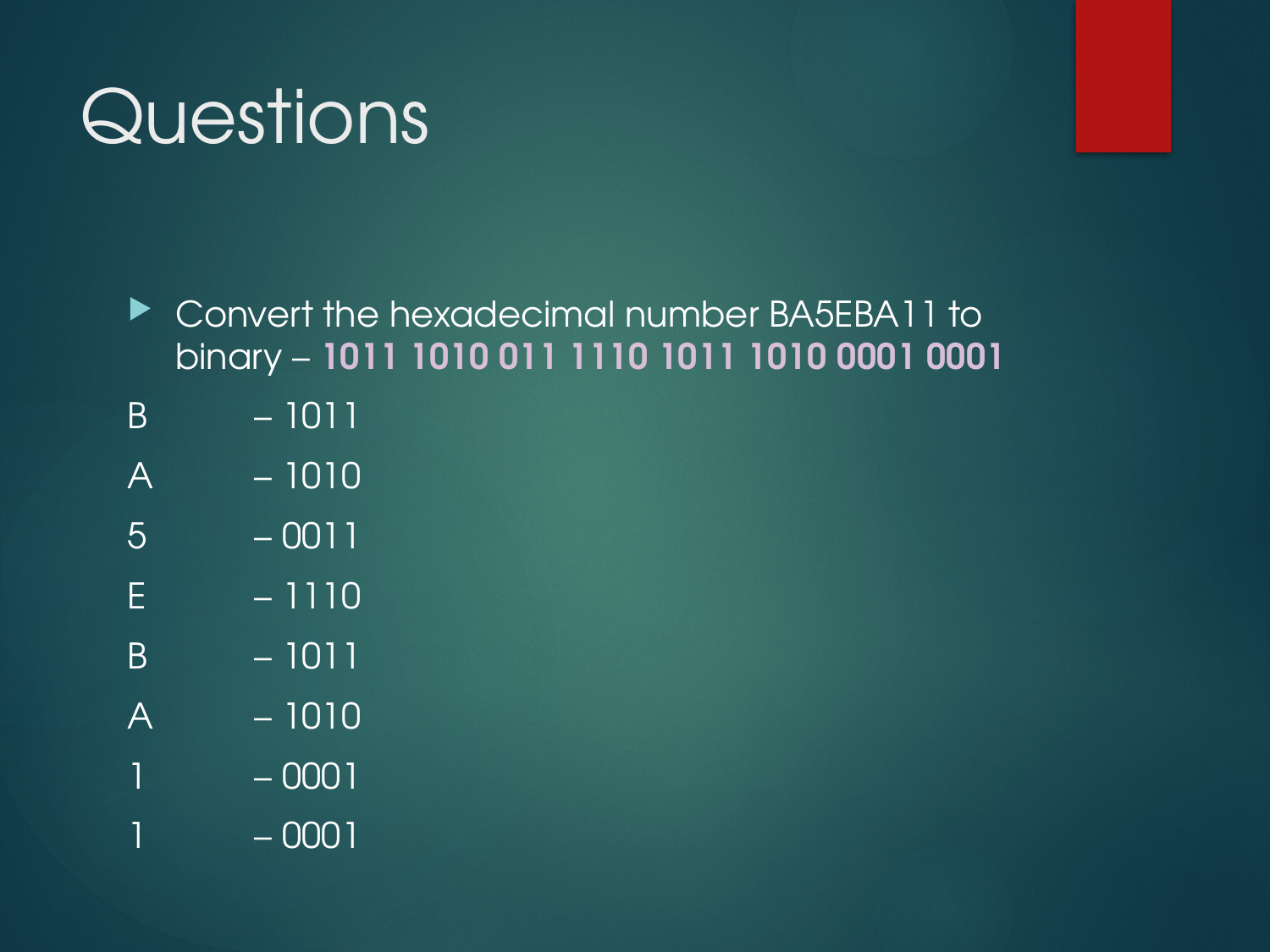

# Questions
Convert the hexadecimal number BA5EBA11 to binary – 1011 1010 011 1110 1011 1010 0001 0001
B 	– 1011
A 	– 1010
5 	– 0011
E 	– 1110
B 	– 1011
A 	– 1010
1 	– 0001
1 	– 0001